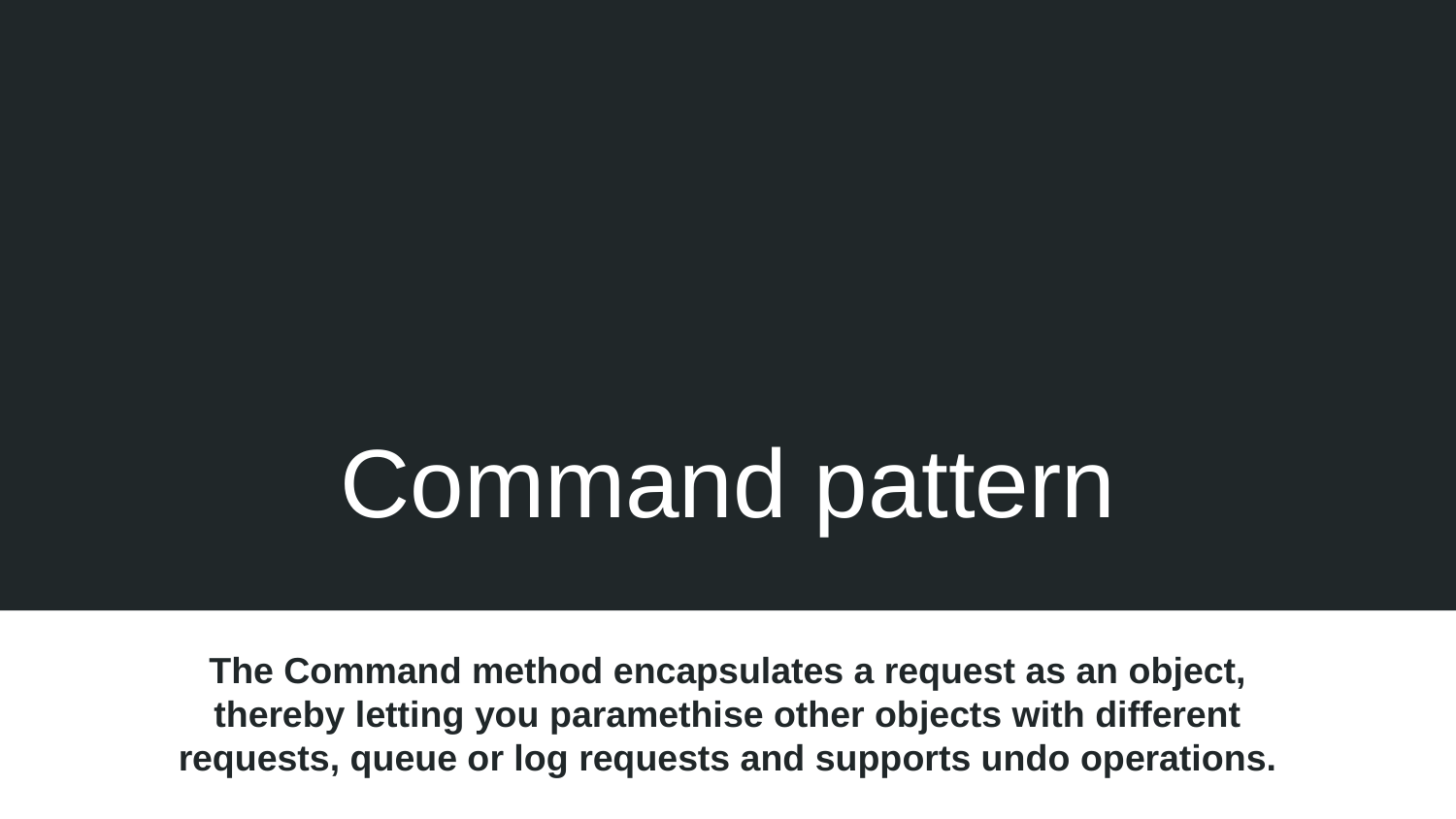

# Command pattern
The Command method encapsulates a request as an object, thereby letting you paramethise other objects with different requests, queue or log requests and supports undo operations.